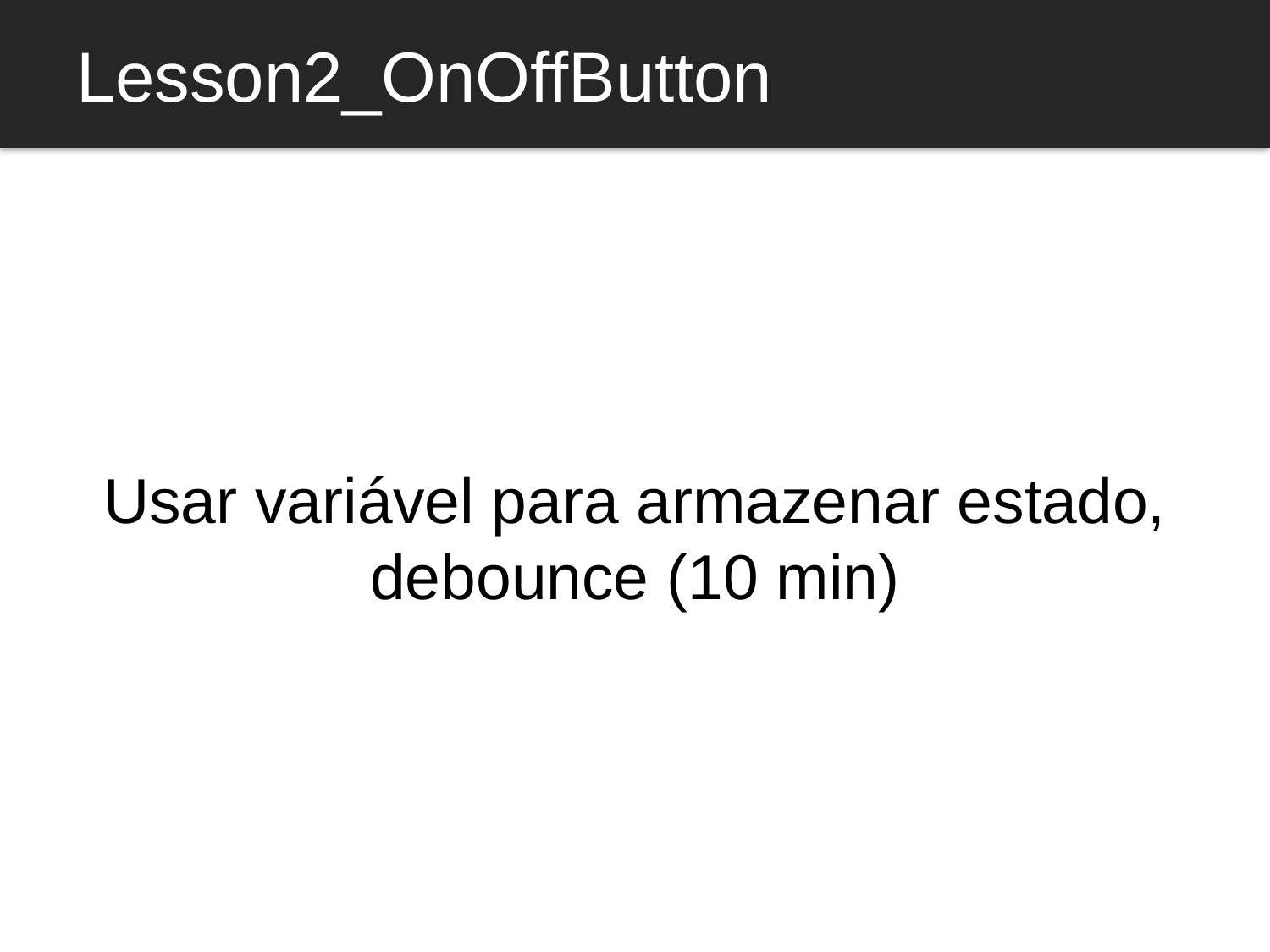

Lesson2_OnOffButton
Usar variável para armazenar estado, debounce (10 min)